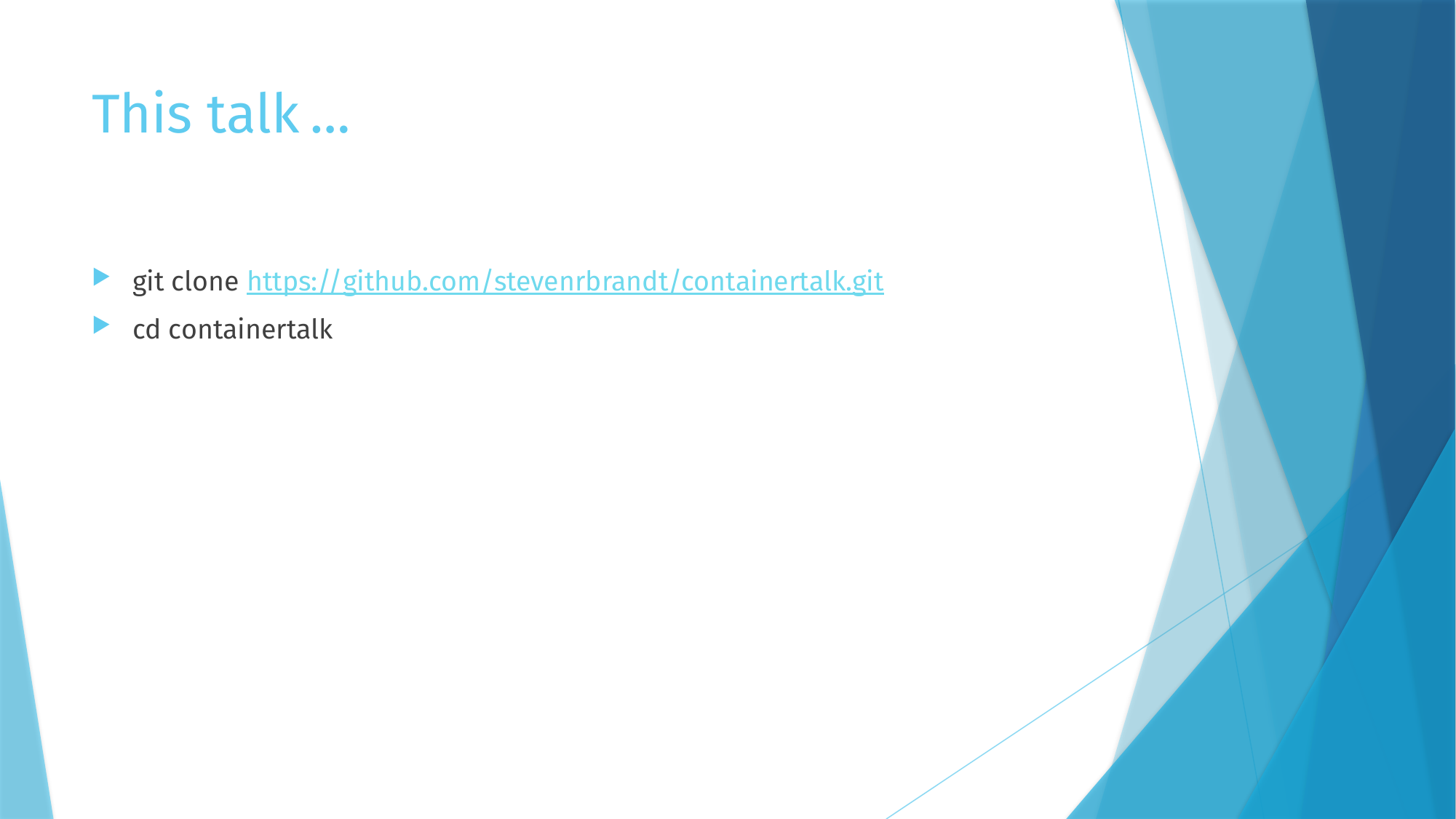

# This talk	…
git clone https://github.com/stevenrbrandt/containertalk.git
cd containertalk